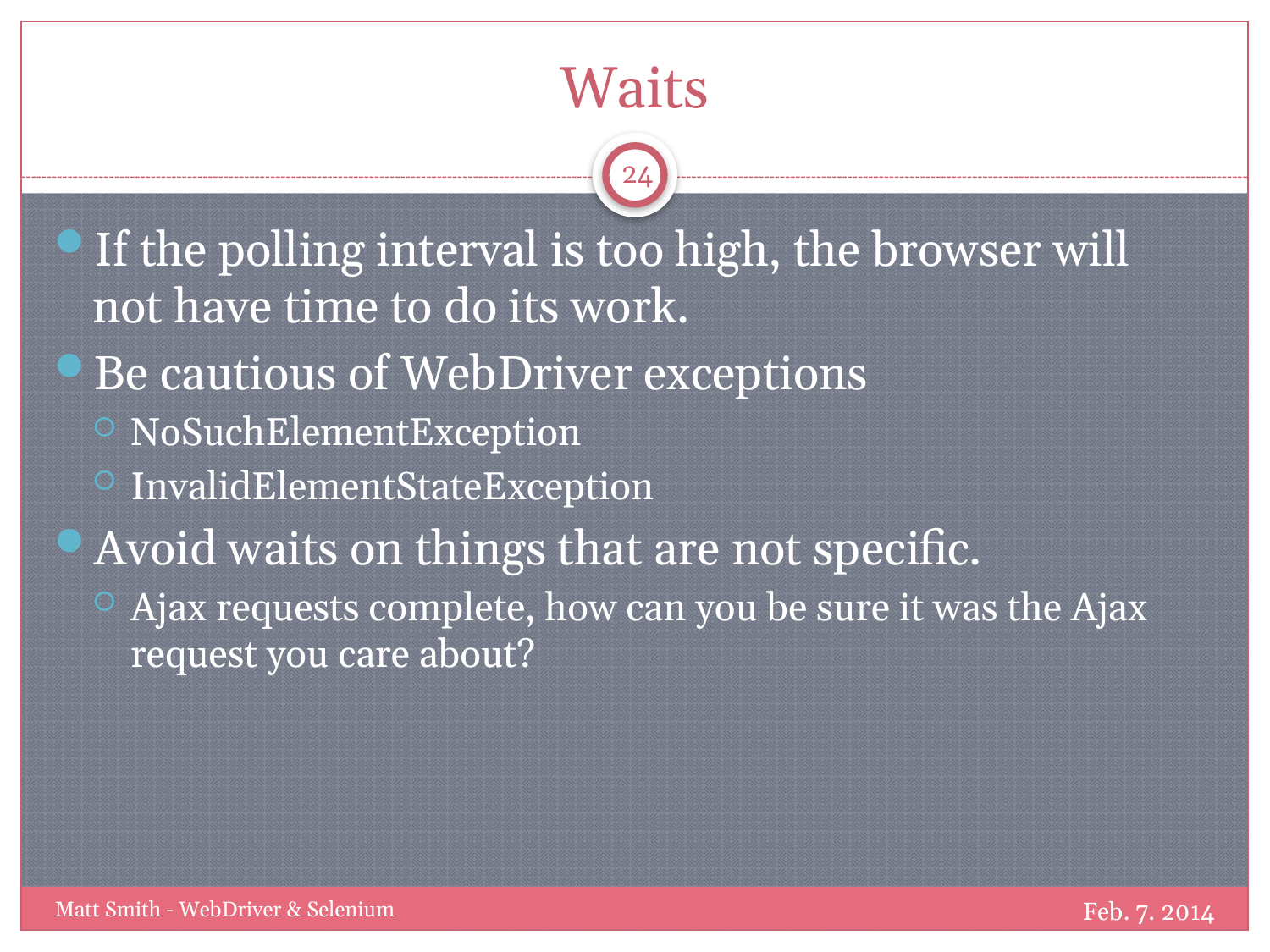

# Waits
24
If the polling interval is too high, the browser will not have time to do its work.
Be cautious of WebDriver exceptions
NoSuchElementException
InvalidElementStateException
Avoid waits on things that are not specific.
Ajax requests complete, how can you be sure it was the Ajax request you care about?
Feb. 7. 2014
Matt Smith - WebDriver & Selenium